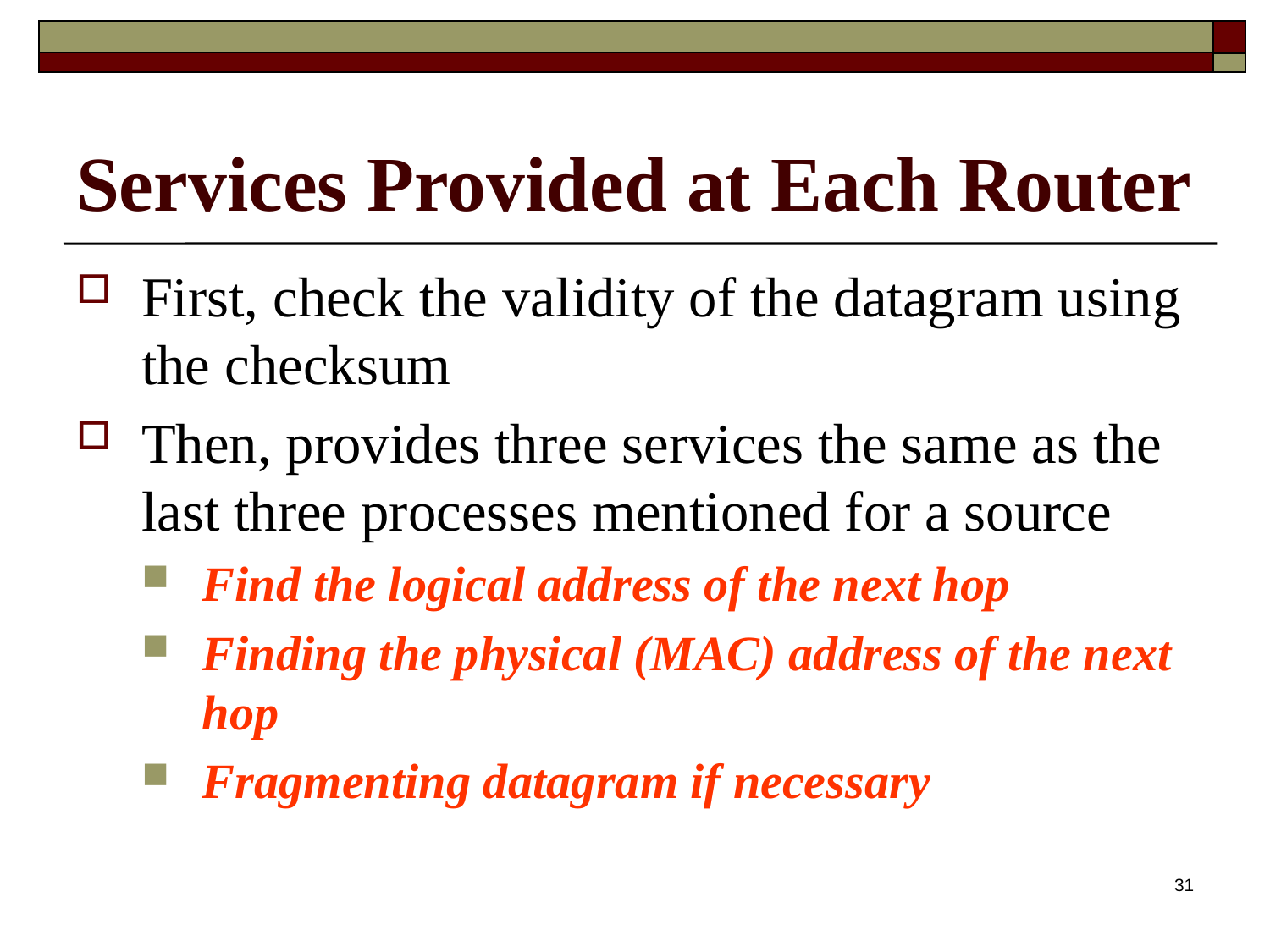

# Services Provided at Each Router
First, check the validity of the datagram using the checksum
Then, provides three services the same as the last three processes mentioned for a source
Find the logical address of the next hop
Finding the physical (MAC) address of the next hop
Fragmenting datagram if necessary
31